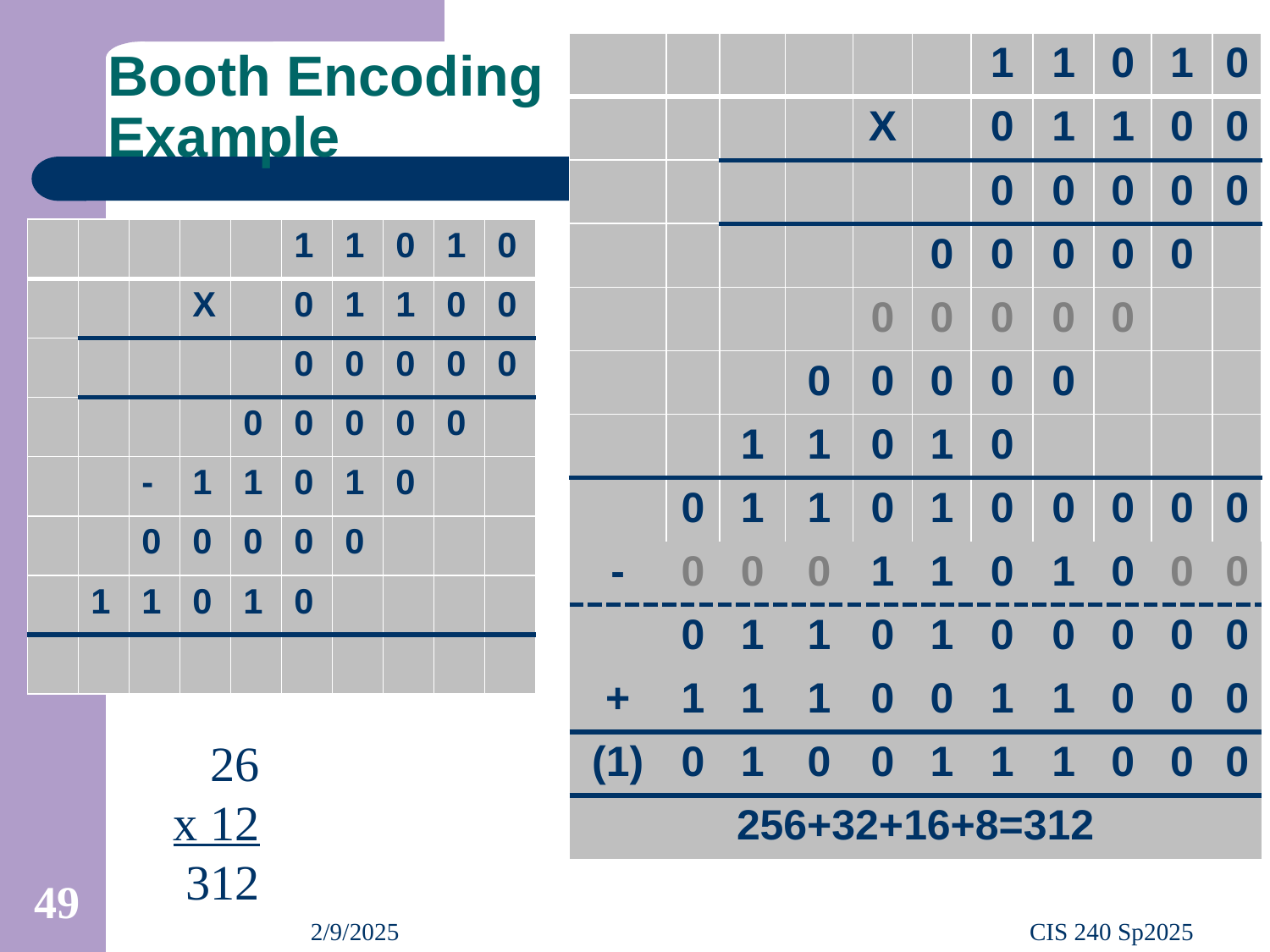

|  |  |  |  |  |  | 1 | 1 | 0 | 1 | 0 |
| --- | --- | --- | --- | --- | --- | --- | --- | --- | --- | --- |
|  |  |  |  | X |  | 0 | 1 | 1 | 0 | 0 |
|  |  |  |  |  |  | 0 | 0 | 0 | 0 | 0 |
|  |  |  |  |  | 0 | 0 | 0 | 0 | 0 |  |
|  |  |  |  | 0 | 0 | 0 | 0 | 0 |  |  |
|  |  |  | 0 | 0 | 0 | 0 | 0 |  |  |  |
|  |  | 1 | 1 | 0 | 1 | 0 |  |  |  |  |
|  | 0 | 1 | 1 | 0 | 1 | 0 | 0 | 0 | 0 | 0 |
| - | 0 | 0 | 0 | 1 | 1 | 0 | 1 | 0 | 0 | 0 |
|  | 0 | 1 | 1 | 0 | 1 | 0 | 0 | 0 | 0 | 0 |
| + | 1 | 1 | 1 | 0 | 0 | 1 | 1 | 0 | 0 | 0 |
| (1) | 0 | 1 | 0 | 0 | 1 | 1 | 1 | 0 | 0 | 0 |
| 256+32+16+8=312 |  |  |  |  |  |  |  |  |  |  |
# Booth Encoding Example
|  |  |  |  |  | 1 | 1 | 0 | 1 | 0 |
| --- | --- | --- | --- | --- | --- | --- | --- | --- | --- |
|  |  |  | X |  | 0 | 1 | 1 | 0 | 0 |
|  |  |  |  |  | 0 | 0 | 0 | 0 | 0 |
|  |  |  |  | 0 | 0 | 0 | 0 | 0 |  |
|  |  | - | 1 | 1 | 0 | 1 | 0 |  |  |
|  |  | 0 | 0 | 0 | 0 | 0 |  |  |  |
|  | 1 | 1 | 0 | 1 | 0 |  |  |  |  |
|  |  |  |  |  |  |  |  |  |  |
 26
x 12
 312
49
2/9/2025
CIS 240 Sp2025